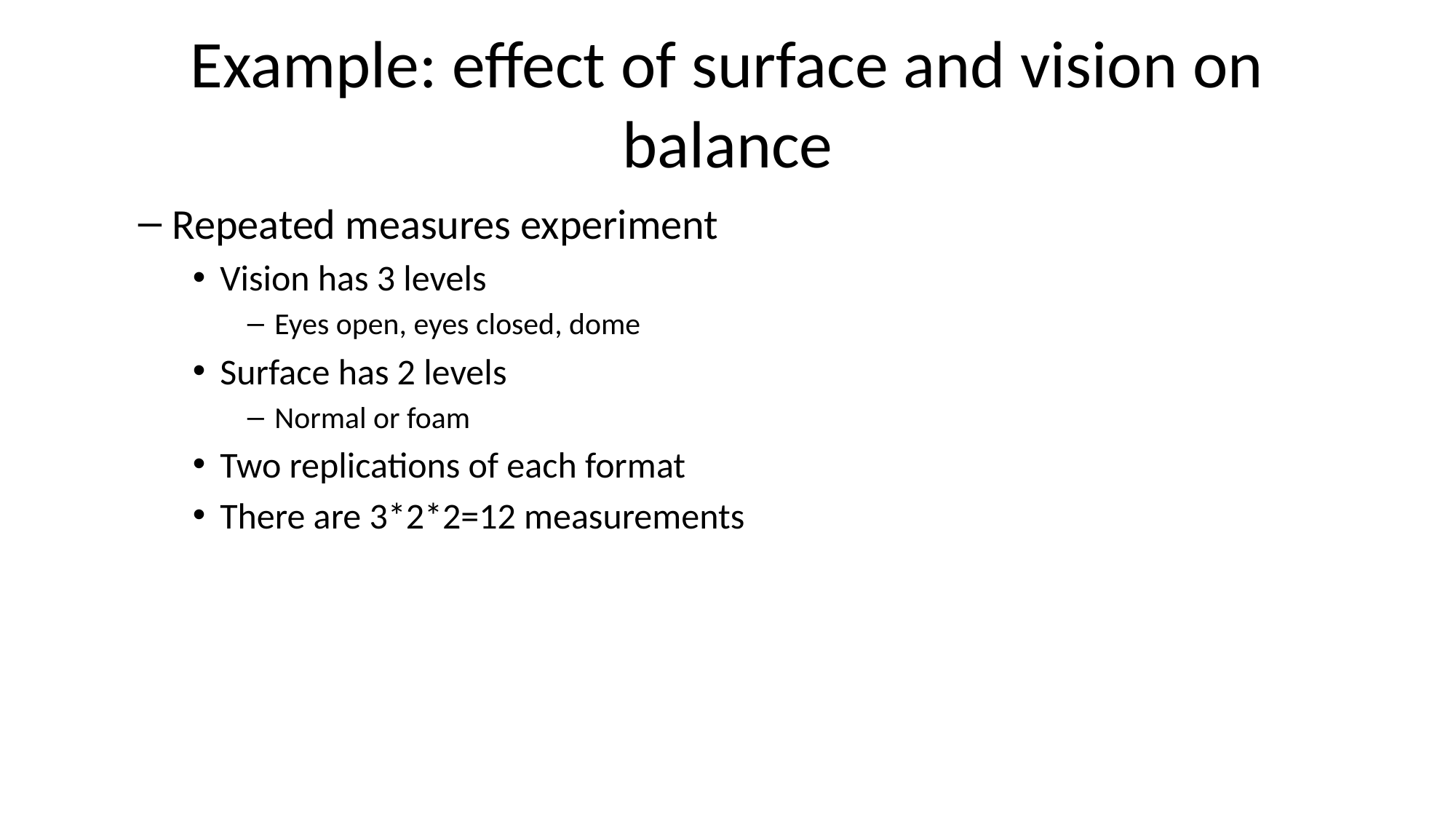

# Example: effect of surface and vision on balance
Repeated measures experiment
Vision has 3 levels
Eyes open, eyes closed, dome
Surface has 2 levels
Normal or foam
Two replications of each format
There are 3*2*2=12 measurements